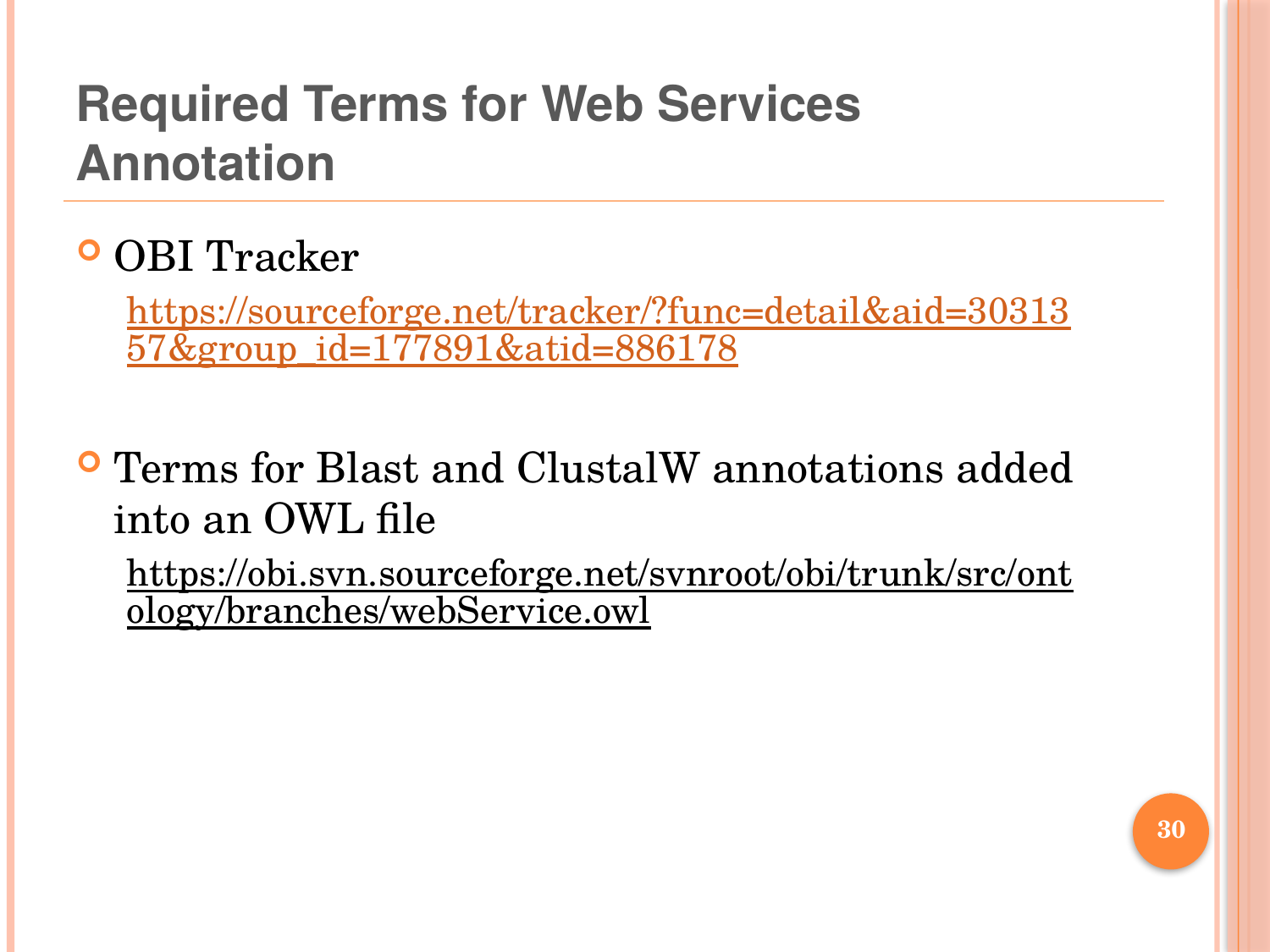

# Required Terms for Web Services Annotation
OBI Tracker
https://sourceforge.net/tracker/?func=detail&aid=3031357&group_id=177891&atid=886178

Terms for Blast and ClustalW annotations added into an OWL file
https://obi.svn.sourceforge.net/svnroot/obi/trunk/src/ontology/branches/webService.owl

30